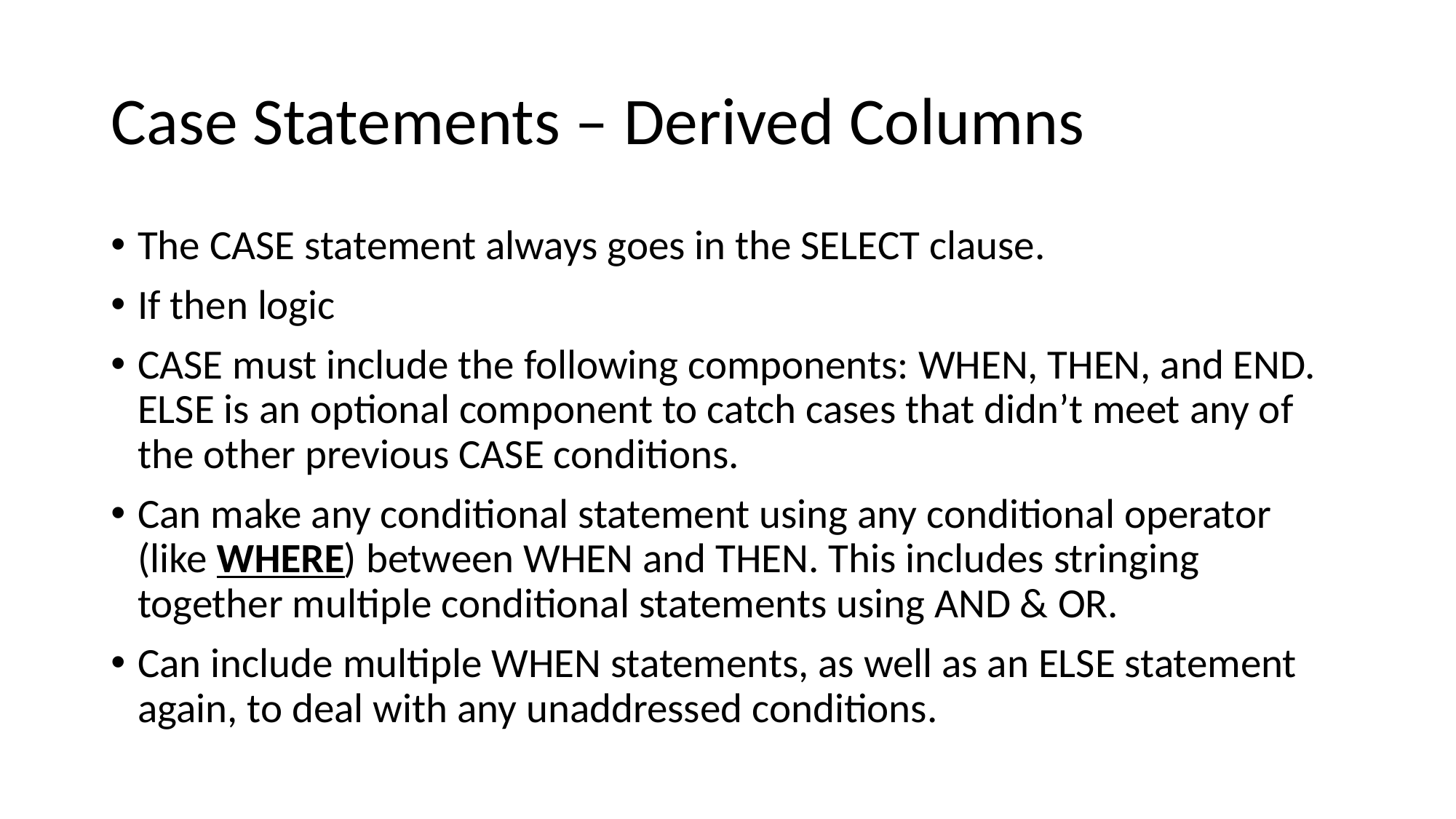

# Case Statements – Derived Columns
The CASE statement always goes in the SELECT clause.
If then logic
CASE must include the following components: WHEN, THEN, and END. ELSE is an optional component to catch cases that didn’t meet any of the other previous CASE conditions.
Can make any conditional statement using any conditional operator (like WHERE) between WHEN and THEN. This includes stringing together multiple conditional statements using AND & OR.
Can include multiple WHEN statements, as well as an ELSE statement again, to deal with any unaddressed conditions.